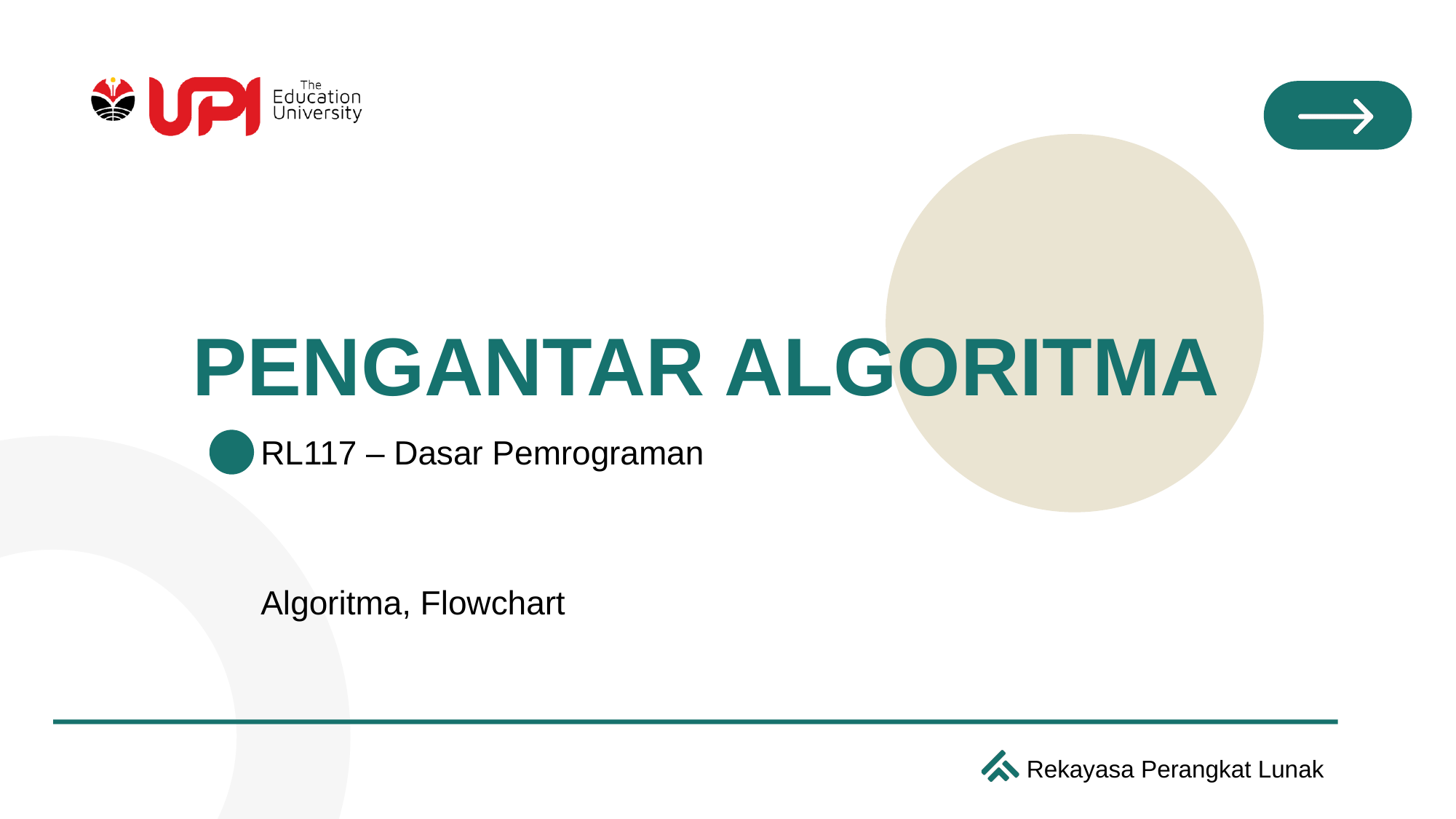

# PENGANTAR ALGORITMA
RL117 – Dasar Pemrograman

Algoritma, Flowchart